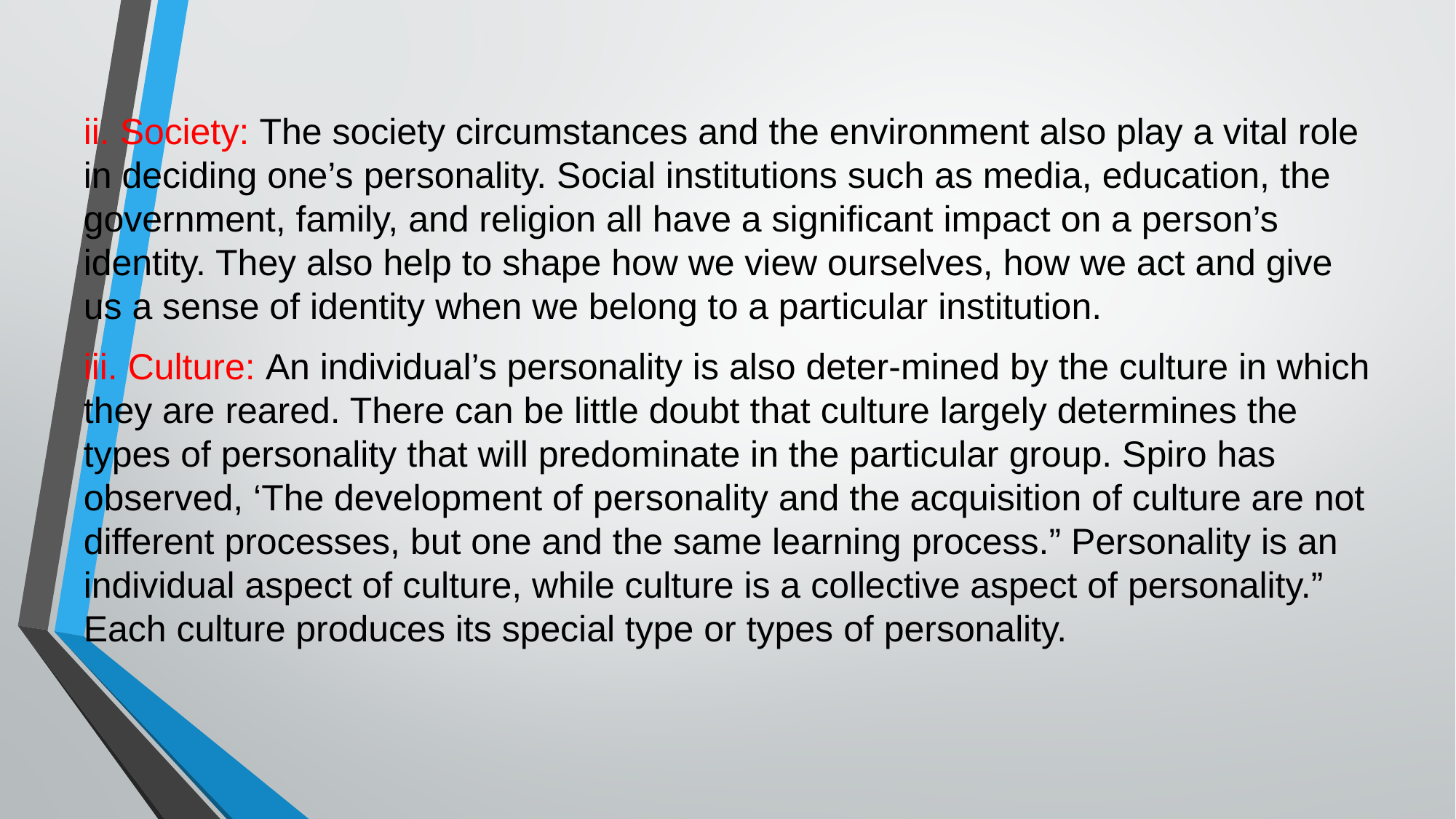

ii. Society: The society circumstances and the environment also play a vital role in deciding one’s personality. Social institutions such as media, education, the government, family, and religion all have a significant impact on a person’s identity. They also help to shape how we view ourselves, how we act and give us a sense of identity when we belong to a particular institution.
iii. Culture: An individual’s personality is also deter-mined by the culture in which they are reared. There can be little doubt that culture largely determines the types of personality that will predominate in the particular group. Spiro has observed, ‘The development of personality and the acquisition of culture are not different processes, but one and the same learning process.” Personality is an individual aspect of culture, while culture is a collective aspect of personality.” Each culture produces its special type or types of personality.